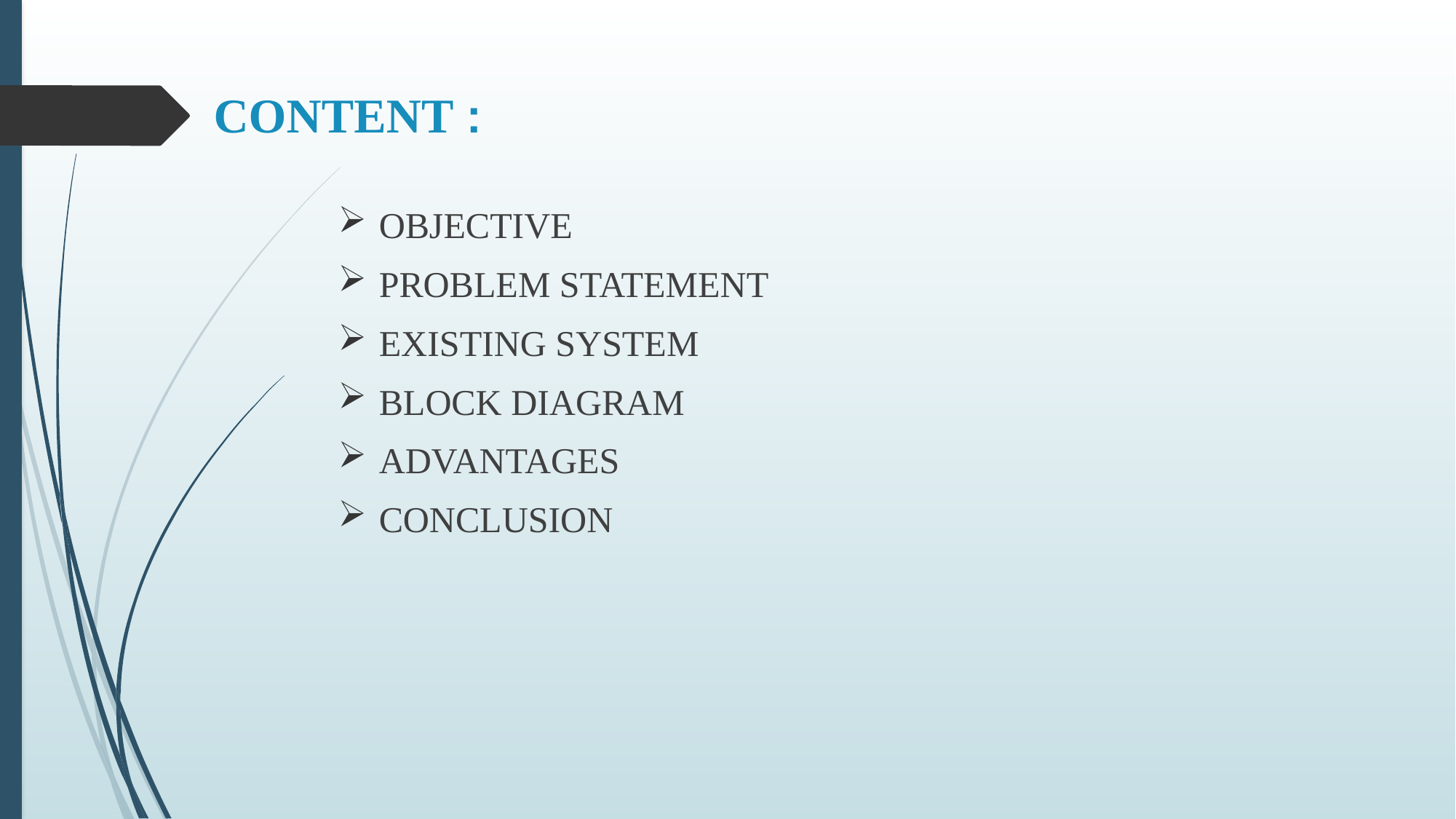

# CONTENT :
OBJECTIVE
PROBLEM STATEMENT
EXISTING SYSTEM
BLOCK DIAGRAM
ADVANTAGES
CONCLUSION